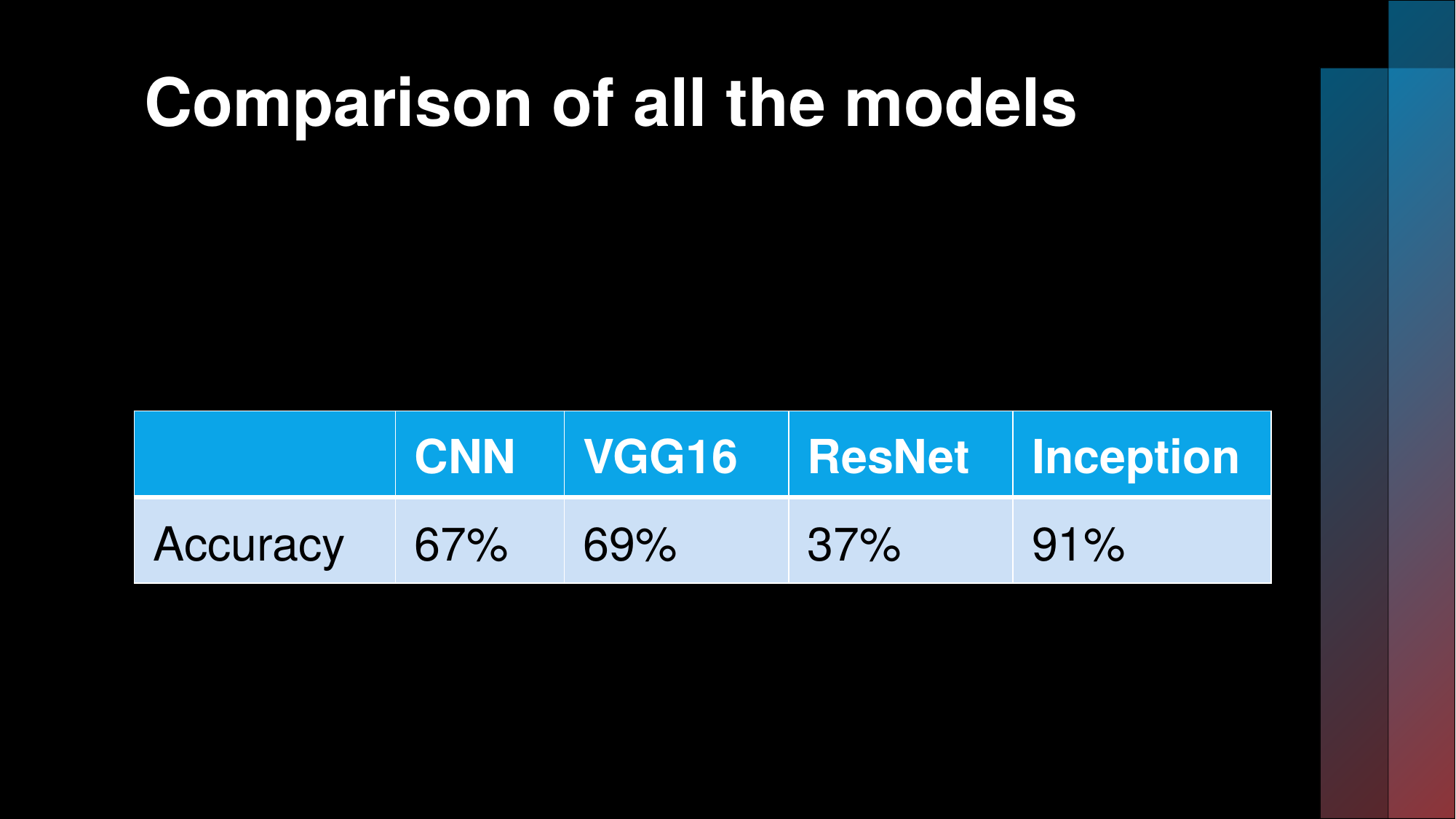

# Comparison of all the models

|  | CNN | VGG16 | ResNet | Inception |
| --- | --- | --- | --- | --- |
| Accuracy | 67% | 69% | 37% | 91% |